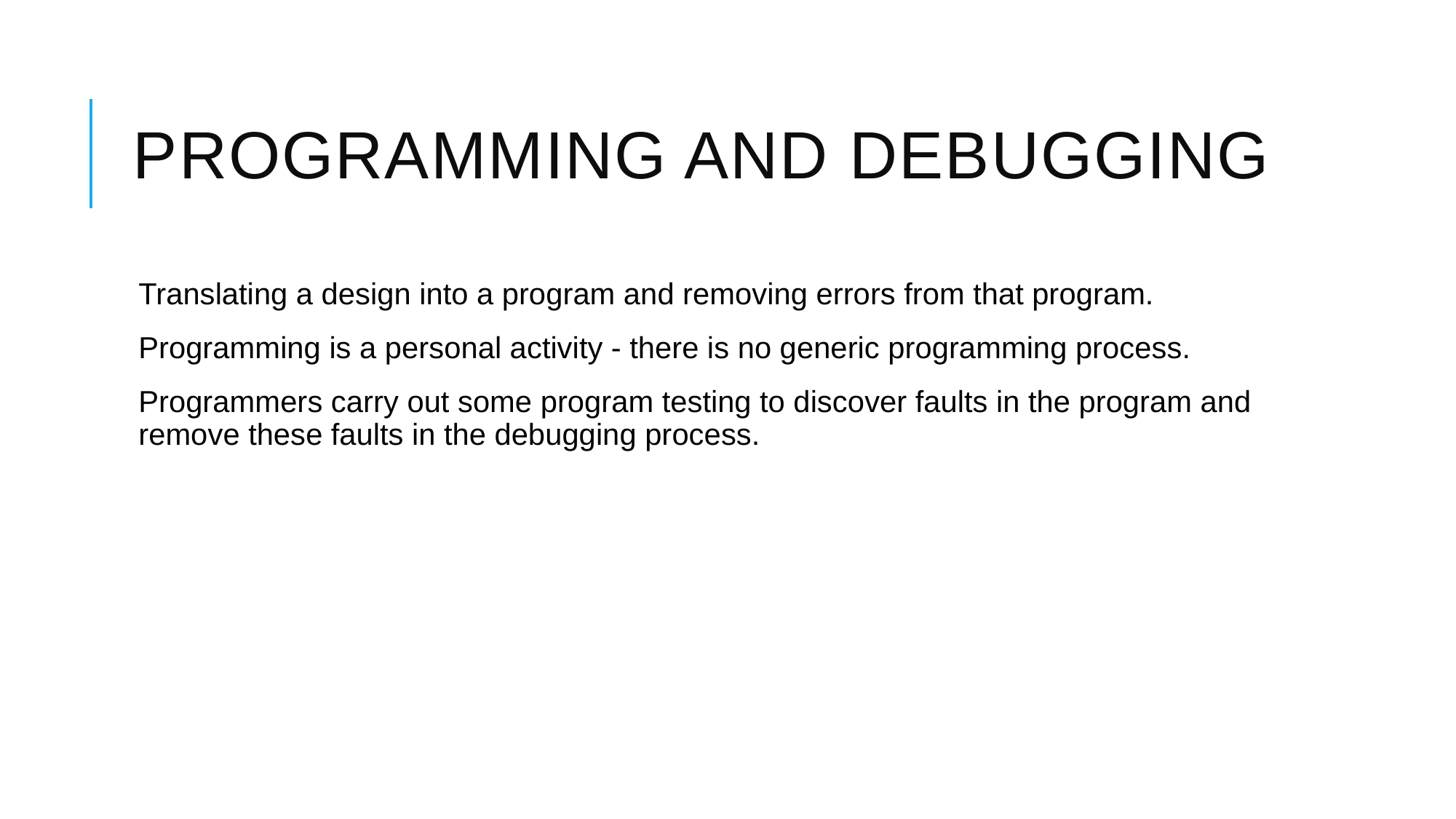

# Programming and debugging
Translating a design into a program and removing errors from that program.
Programming is a personal activity - there is no generic programming process.
Programmers carry out some program testing to discover faults in the program and remove these faults in the debugging process.